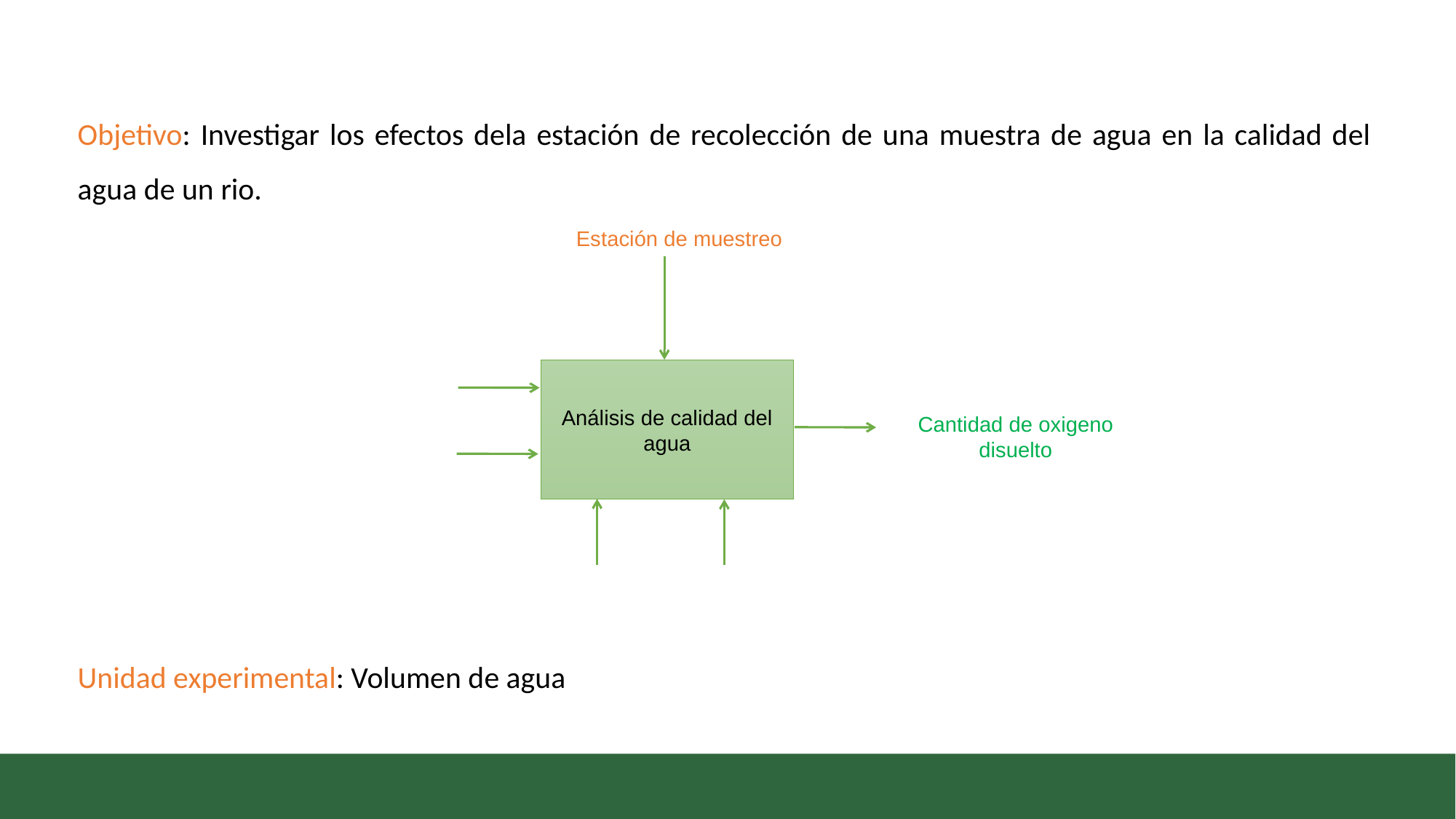

Objetivo: Investigar los efectos dela estación de recolección de una muestra de agua en la calidad del agua de un rio.
Estación de muestreo
Análisis de calidad del agua
Cantidad de oxigeno disuelto
Unidad experimental: Volumen de agua